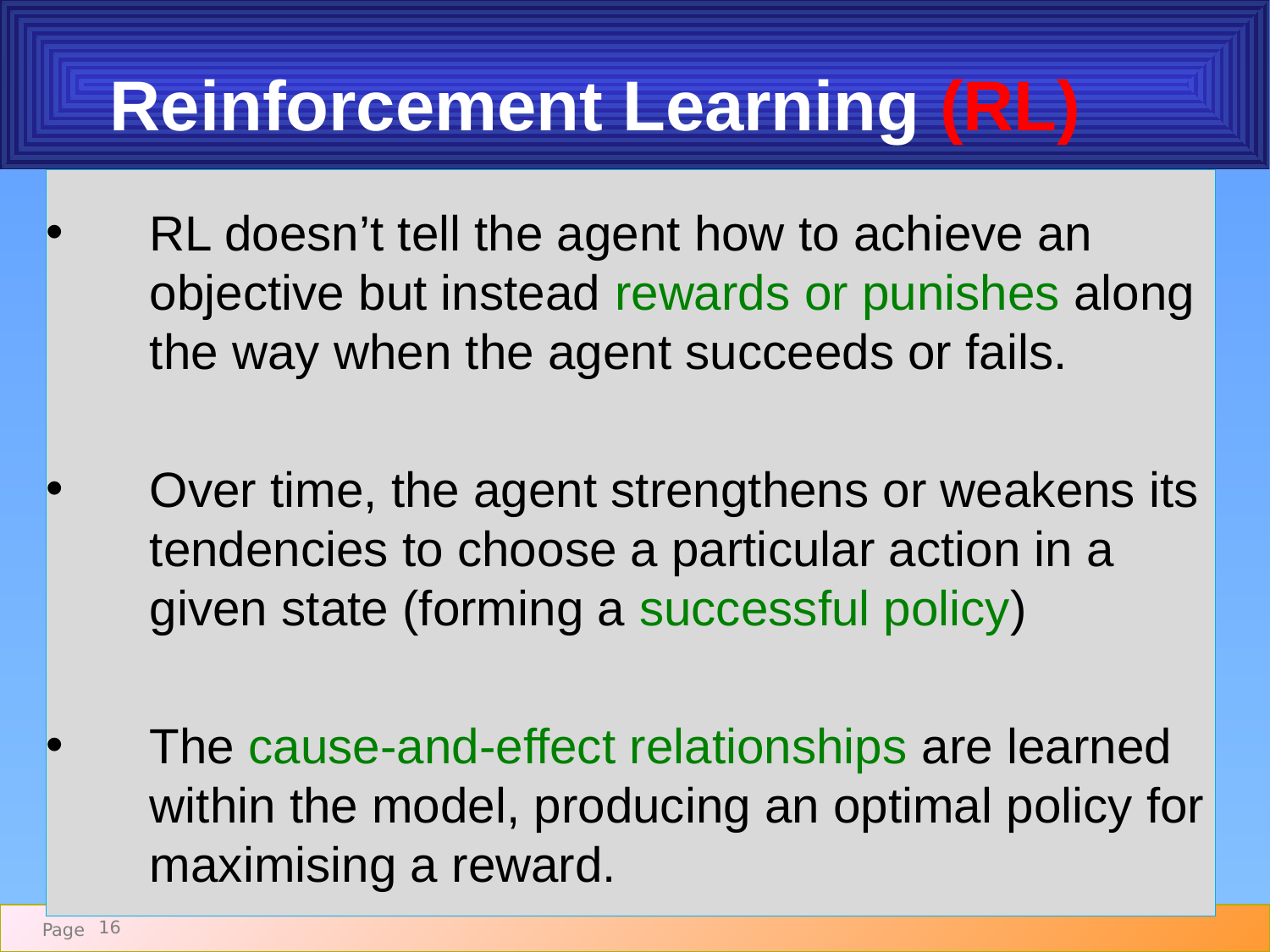

# Reinforcement Learning (RL)

RL doesn’t tell the agent how to achieve an objective but instead rewards or punishes along the way when the agent succeeds or fails.

Over time, the agent strengthens or weakens its tendencies to choose a particular action in a given state (forming a successful policy)

The cause-and-effect relationships are learned within the model, producing an optimal policy for maximising a reward.
16